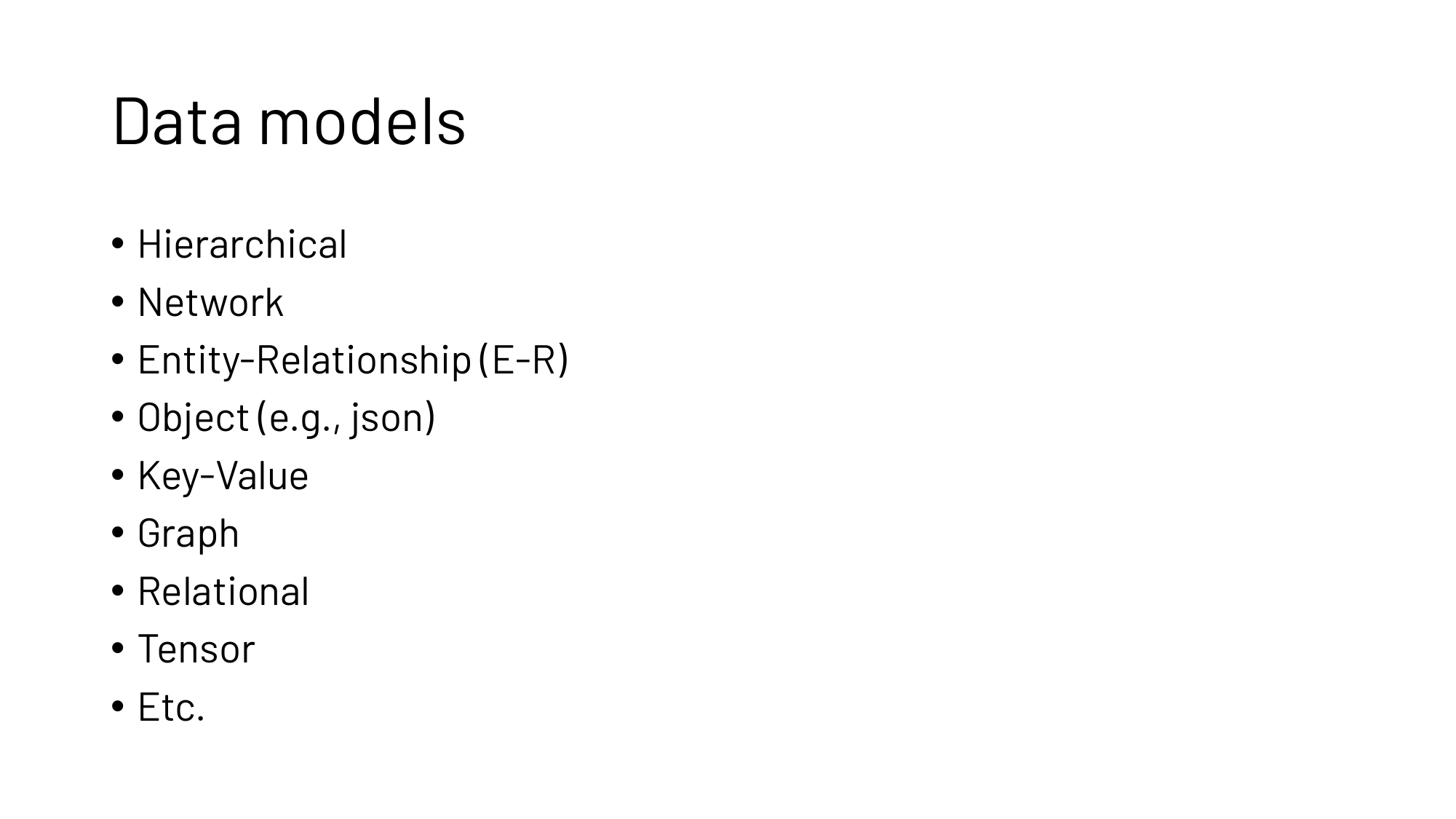

# Data models
Hierarchical
Network
Entity-Relationship (E-R)
Object (e.g., json)
Key-Value
Graph
Relational
Tensor
Etc.